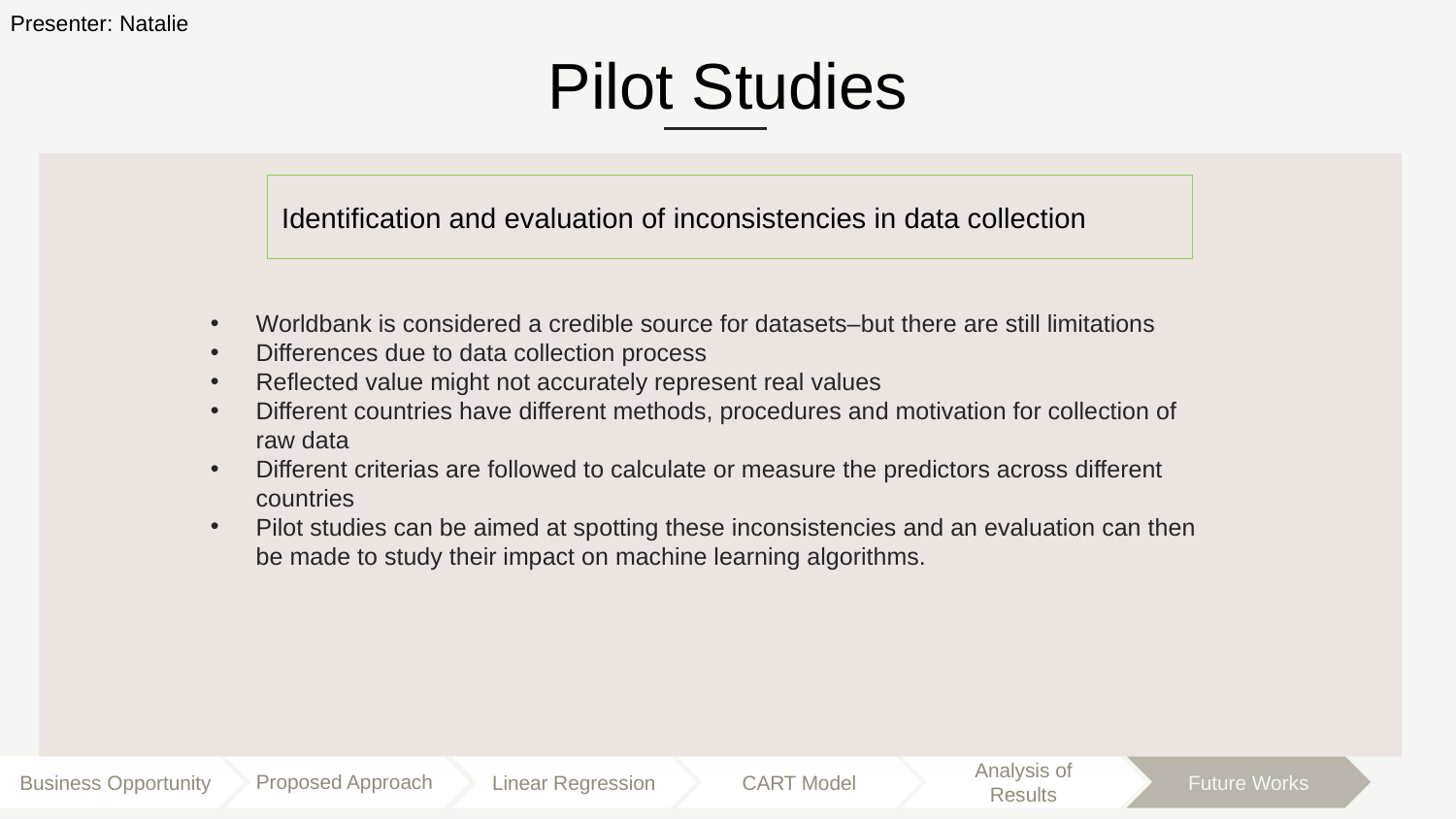

Presenter: Natalie
Pilot Studies
Identification and evaluation of inconsistencies in data collection
Worldbank is considered a credible source for datasets–but there are still limitations
Differences due to data collection process
Reflected value might not accurately represent real values
Different countries have different methods, procedures and motivation for collection of raw data
Different criterias are followed to calculate or measure the predictors across different countries
Pilot studies can be aimed at spotting these inconsistencies and an evaluation can then be made to study their impact on machine learning algorithms.